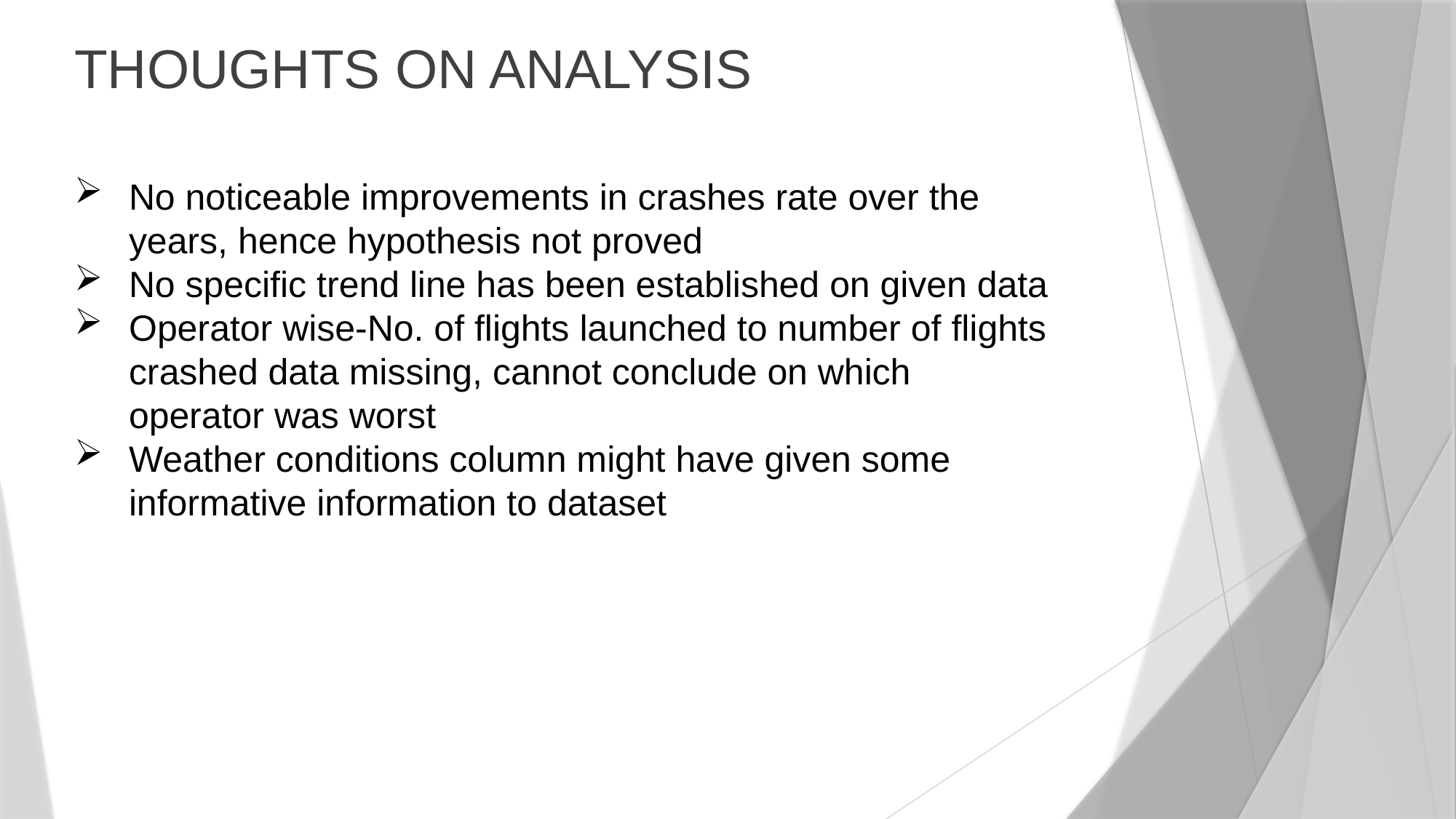

THOUGHTS ON ANALYSIS
No noticeable improvements in crashes rate over the years, hence hypothesis not proved
No specific trend line has been established on given data
Operator wise-No. of flights launched to number of flights crashed data missing, cannot conclude on which operator was worst
Weather conditions column might have given some informative information to dataset